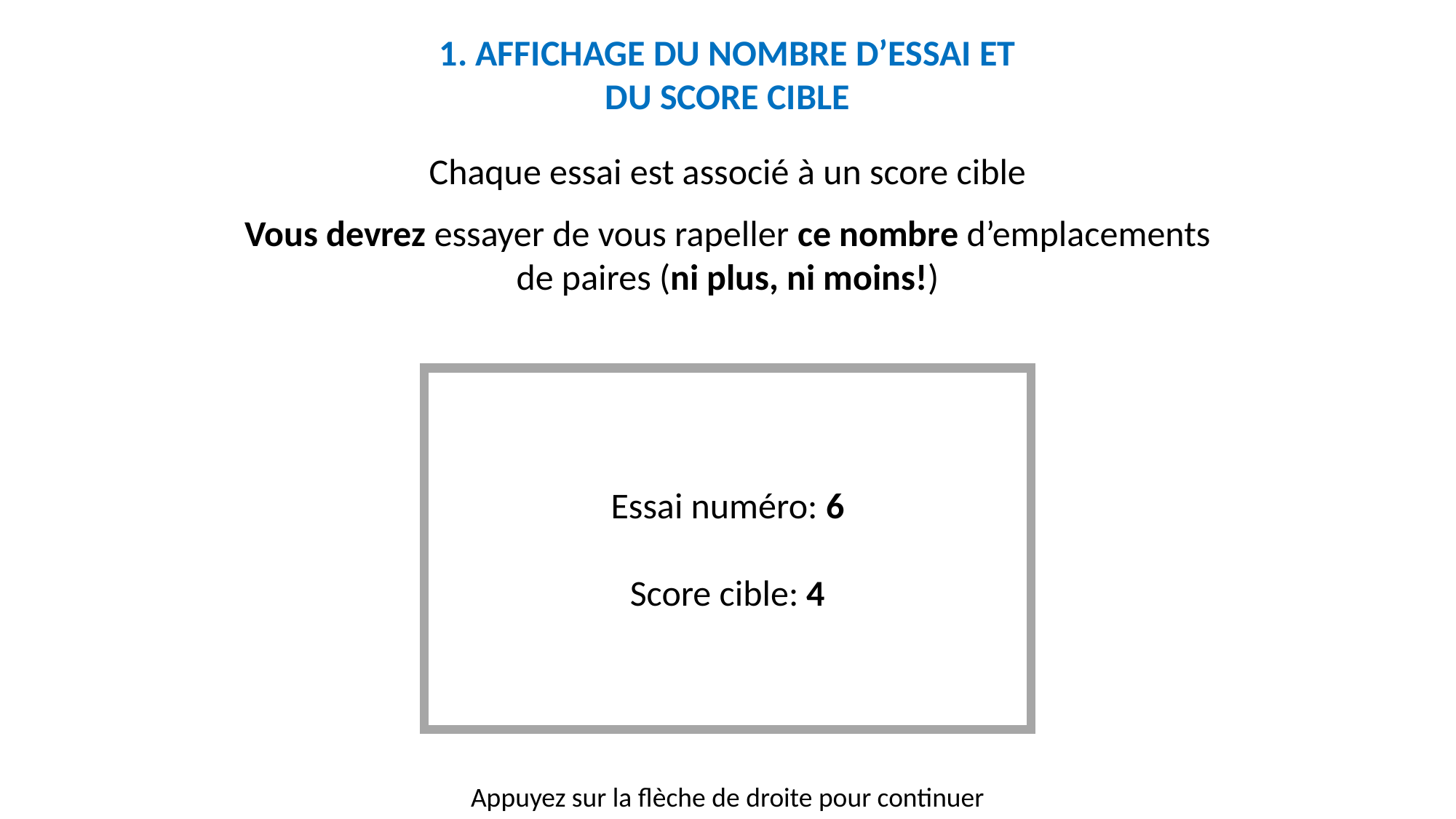

1. AFFICHAGE DU NOMBRE D’ESSAI ET DU SCORE CIBLE
Chaque essai est associé à un score cible
Vous devrez essayer de vous rapeller ce nombre d’emplacements de paires (ni plus, ni moins!)

Essai numéro: 6

Score cible: 4
Appuyez sur la flèche de droite pour continuer